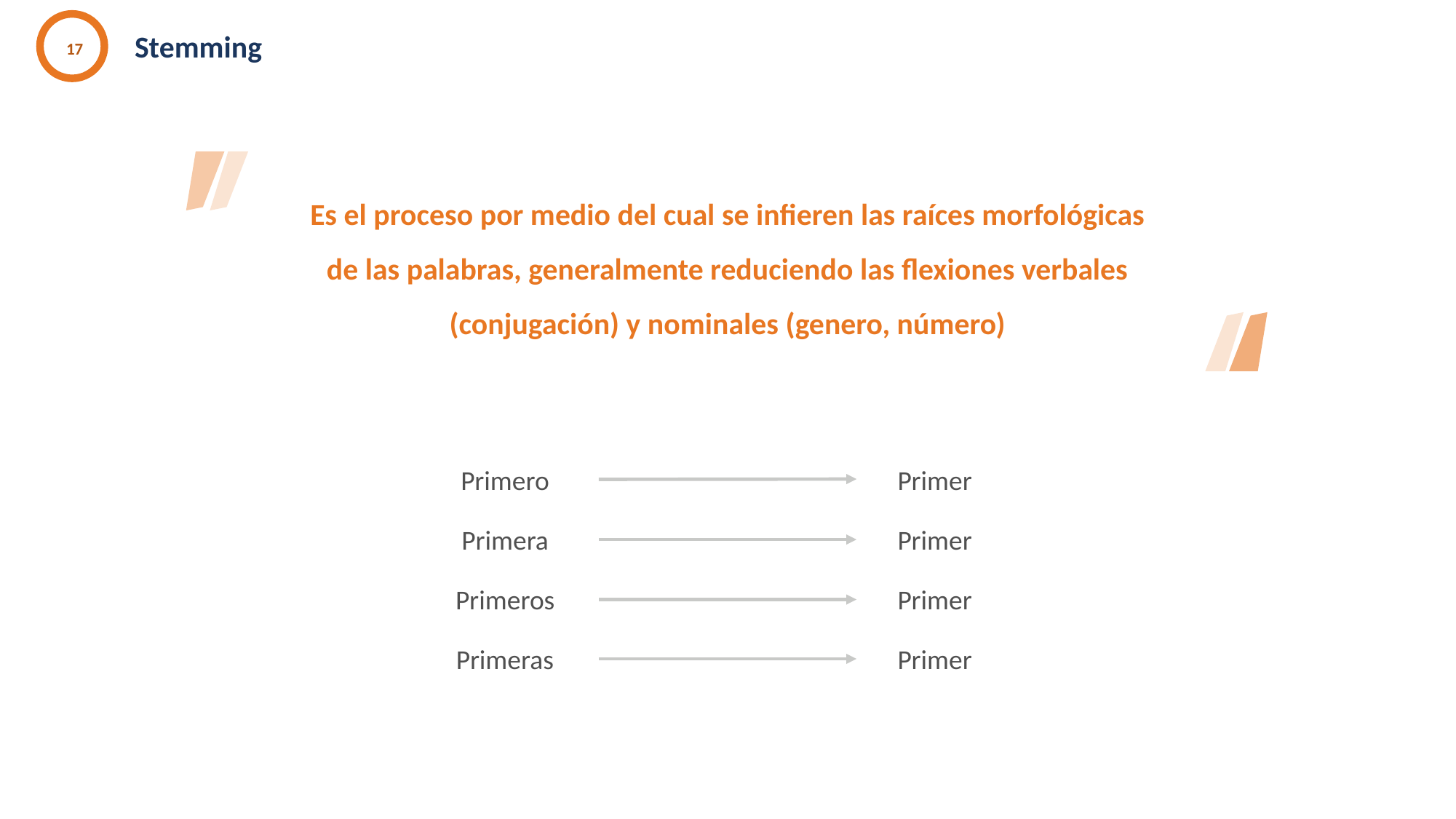

# Stemming
17
Es el proceso por medio del cual se infieren las raíces morfológicas de las palabras, generalmente reduciendo las flexiones verbales (conjugación) y nominales (genero, número)

Primero
Primer
Primera
Primer
Primeros
Primer
Primeras
Primer